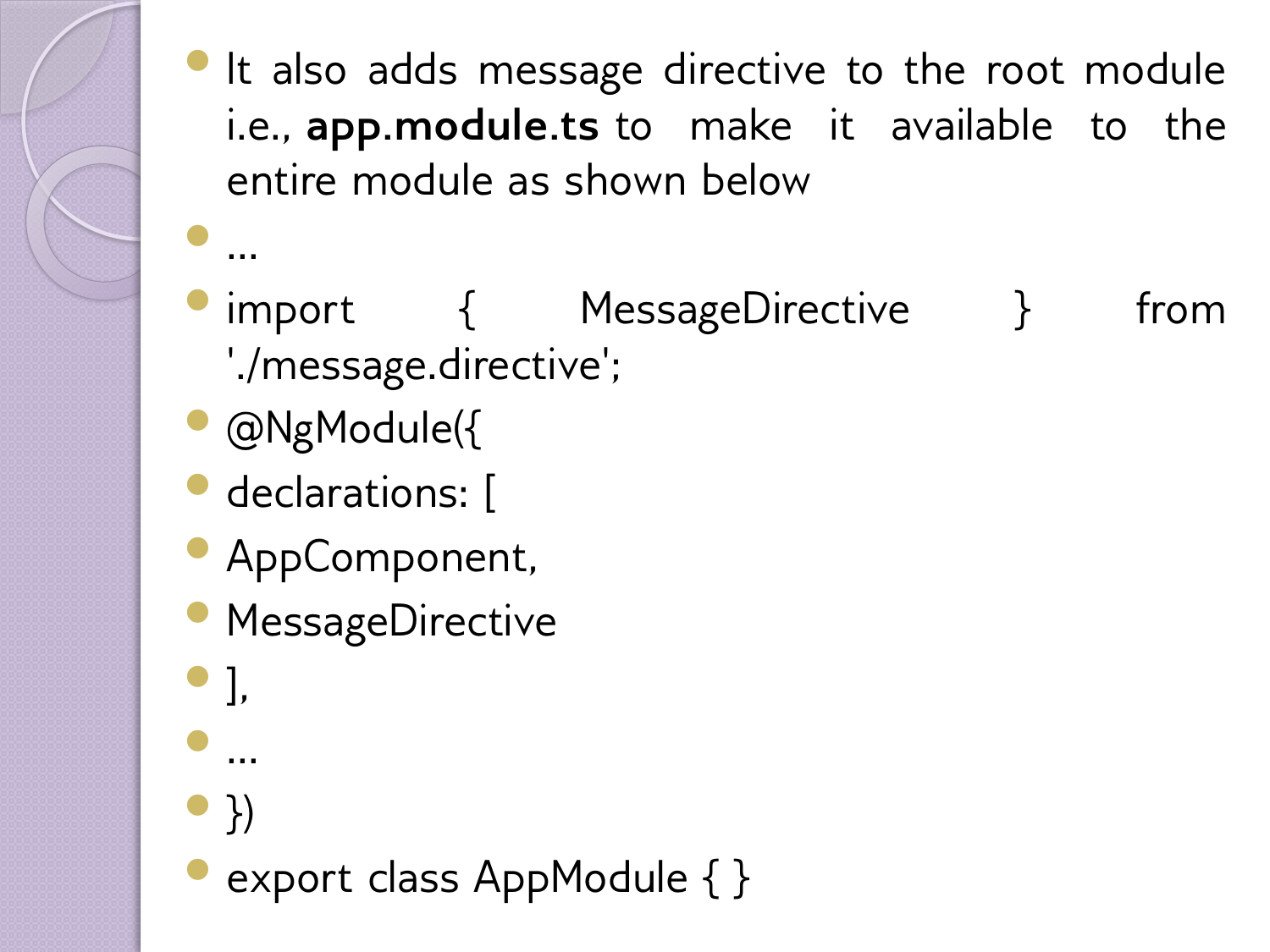

It also adds message directive to the root module i.e., app.module.ts to make it available to the entire module as shown below
...
import { MessageDirective } from './message.directive';
@NgModule({
declarations: [
AppComponent,
MessageDirective
],
...
})
export class AppModule { }